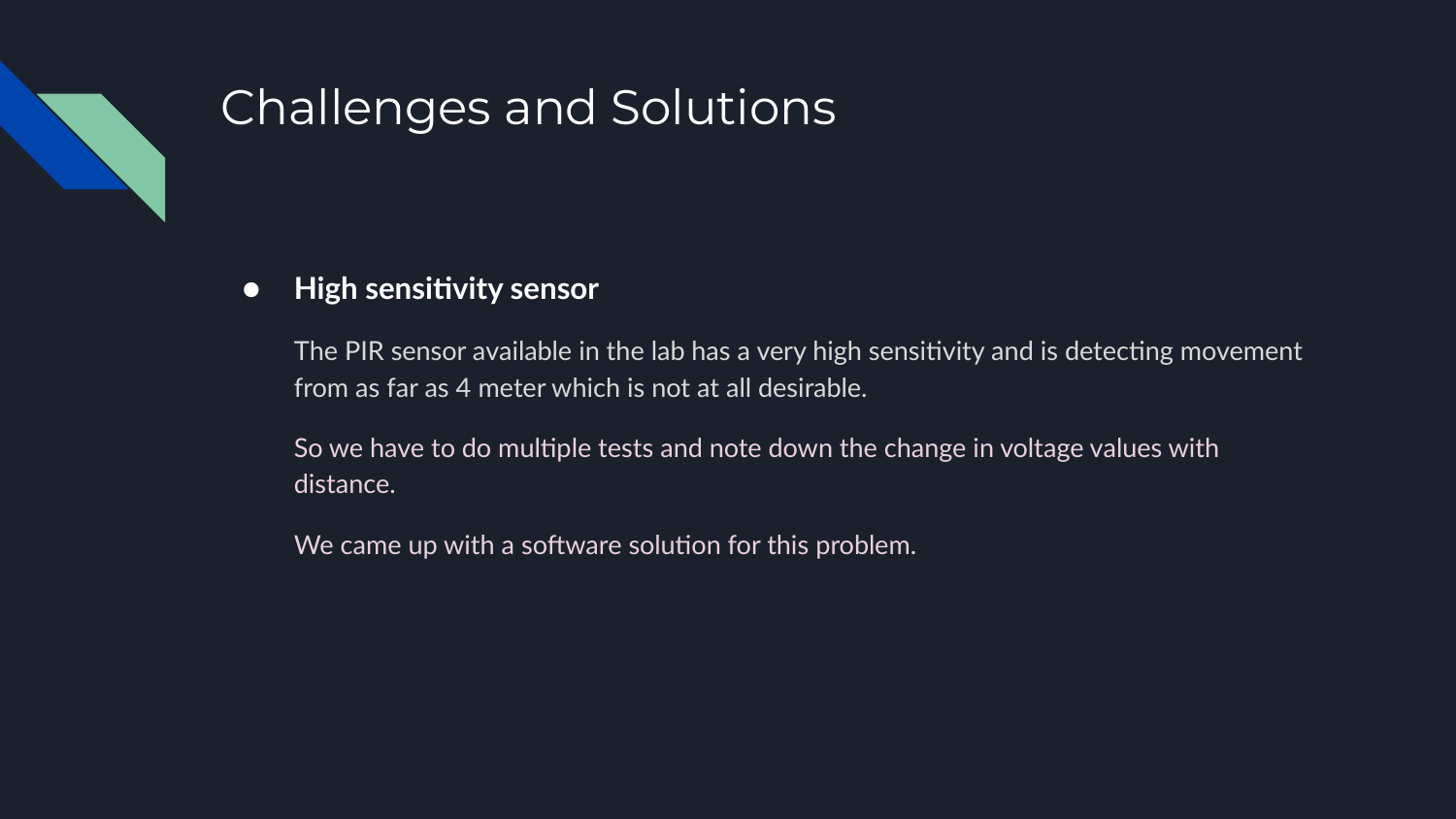

# Challenges and Solutions
High sensitivity sensor
The PIR sensor available in the lab has a very high sensitivity and is detecting movement from as far as 4 meter which is not at all desirable.
So we have to do multiple tests and note down the change in voltage values with distance.
We came up with a software solution for this problem.